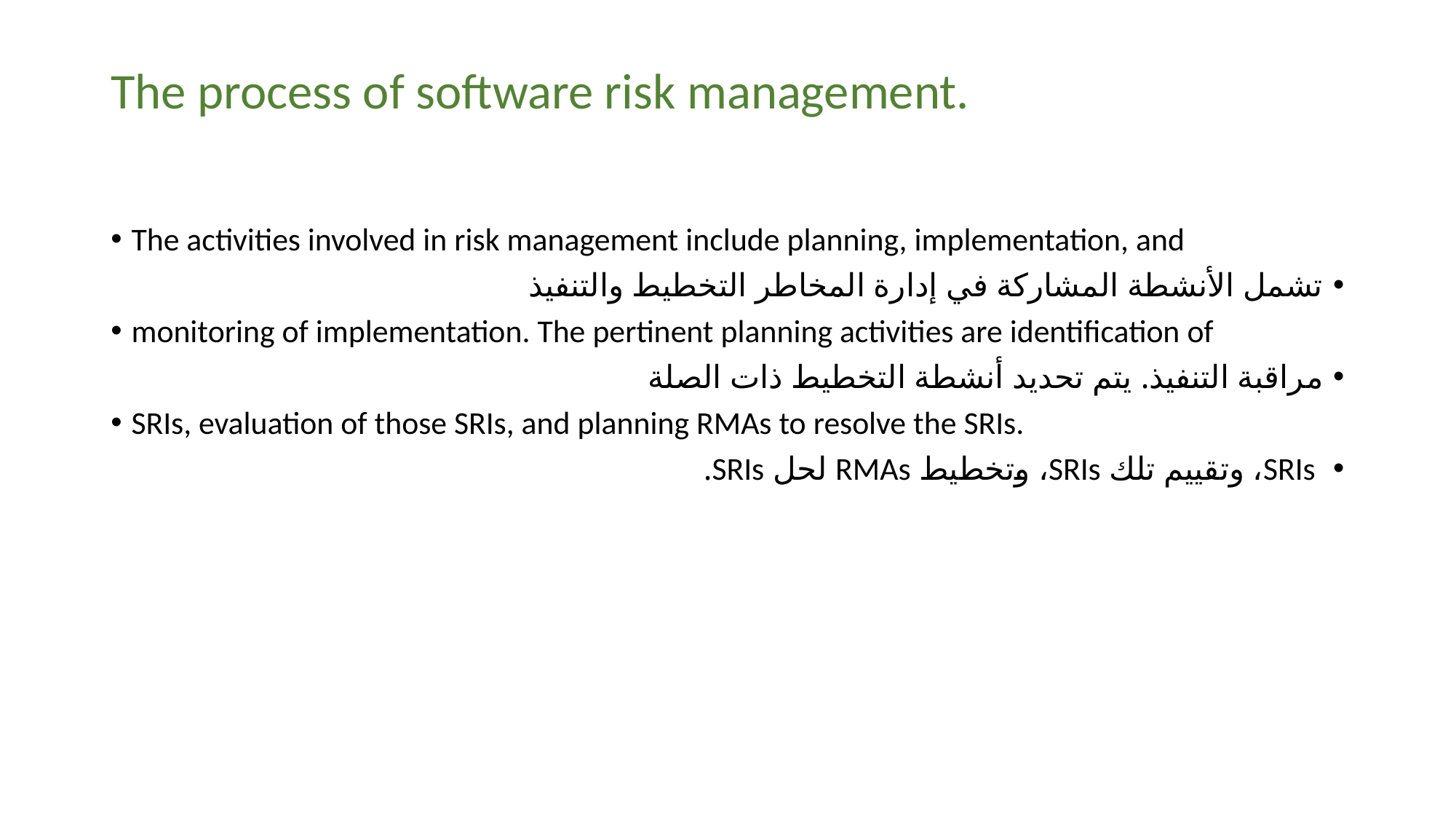

# The process of software risk management.
The activities involved in risk management include planning, implementation, and
تشمل الأنشطة المشاركة في إدارة المخاطر التخطيط والتنفيذ
monitoring of implementation. The pertinent planning activities are identification of
مراقبة التنفيذ. يتم تحديد أنشطة التخطيط ذات الصلة
SRIs, evaluation of those SRIs, and planning RMAs to resolve the SRIs.
 SRIs، وتقييم تلك SRIs، وتخطيط RMAs لحل SRIs.